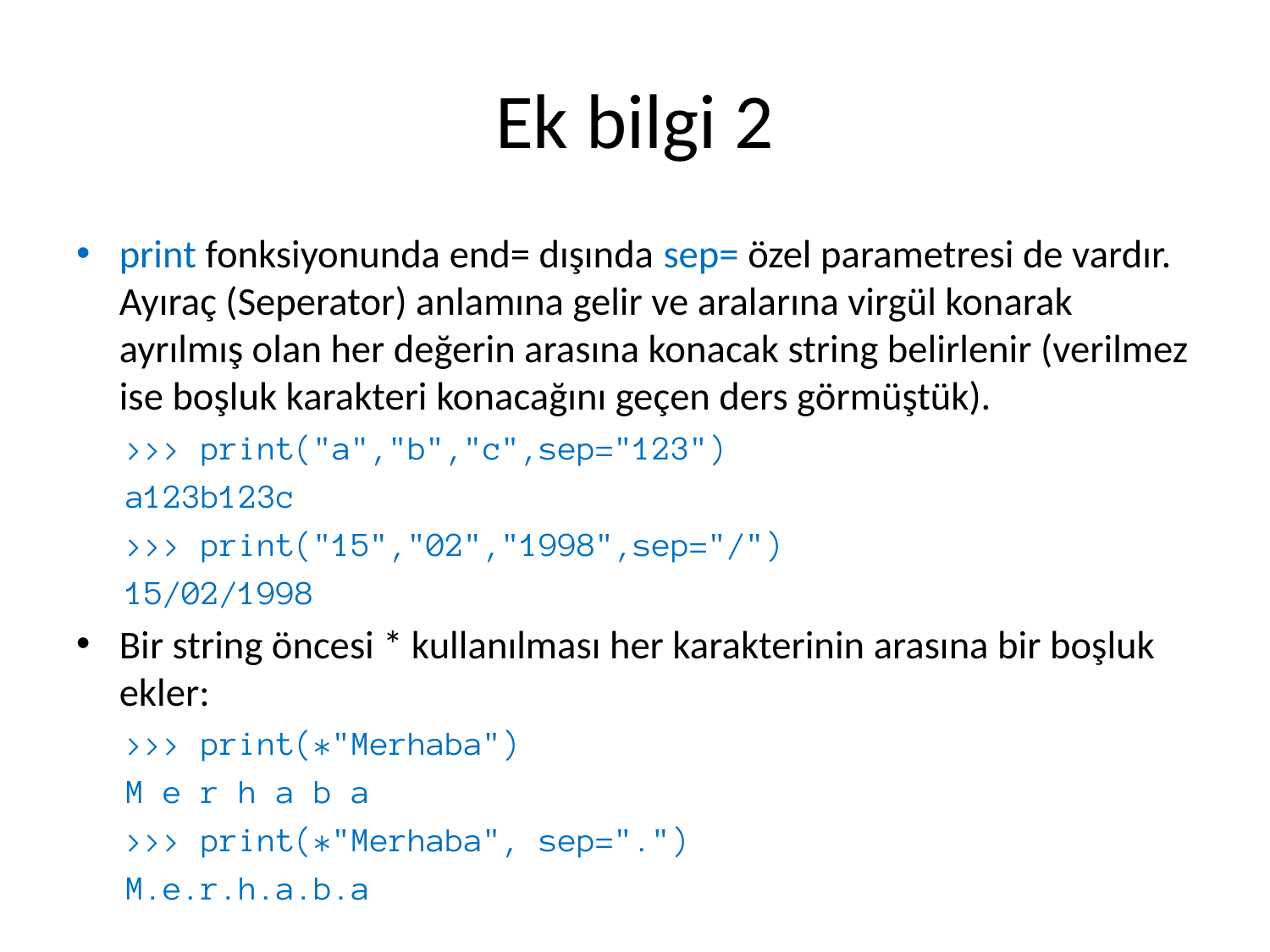

# Ek bilgi 2
print fonksiyonunda end= dışında sep= özel parametresi de vardır. Ayıraç (Seperator) anlamına gelir ve aralarına virgül konarak ayrılmış olan her değerin arasına konacak string belirlenir (verilmez ise boşluk karakteri konacağını geçen ders görmüştük).
>>> print("a","b","c",sep="123")
a123b123c
>>> print("15","02","1998",sep="/")
15/02/1998
Bir string öncesi * kullanılması her karakterinin arasına bir boşluk ekler:
>>> print(*"Merhaba")
M e r h a b a
>>> print(*"Merhaba", sep=".")
M.e.r.h.a.b.a